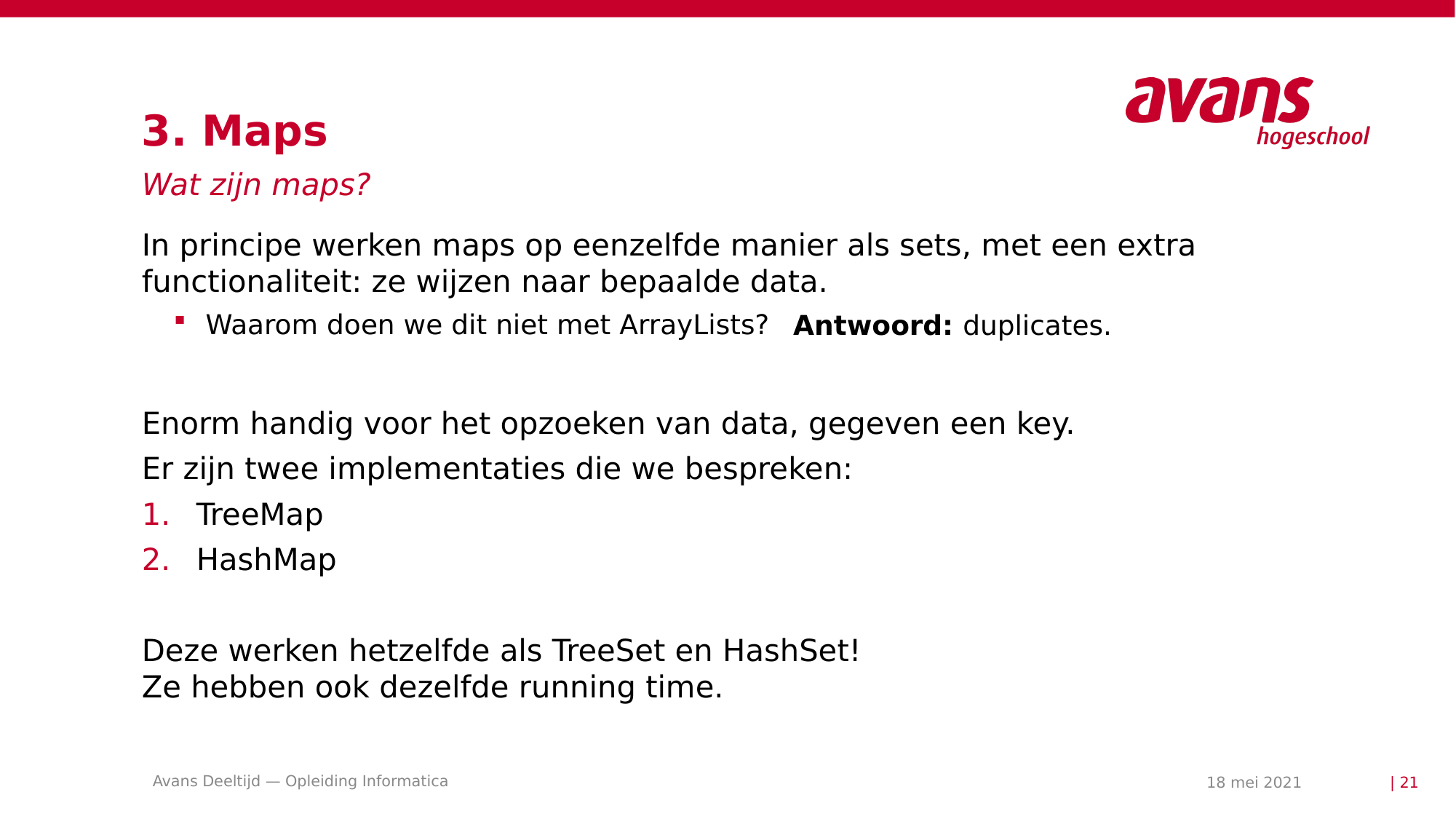

# 3. Maps
Wat zijn maps?
In principe werken maps op eenzelfde manier als sets, met een extra functionaliteit: ze wijzen naar bepaalde data.
Waarom doen we dit niet met ArrayLists?

Enorm handig voor het opzoeken van data, gegeven een key.
Er zijn twee implementaties die we bespreken:
TreeMap
HashMap

Deze werken hetzelfde als TreeSet en HashSet!
Ze hebben ook dezelfde running time.

Antwoord: duplicates.
Avans Deeltijd — Opleiding Informatica
18 mei 2021
| 21